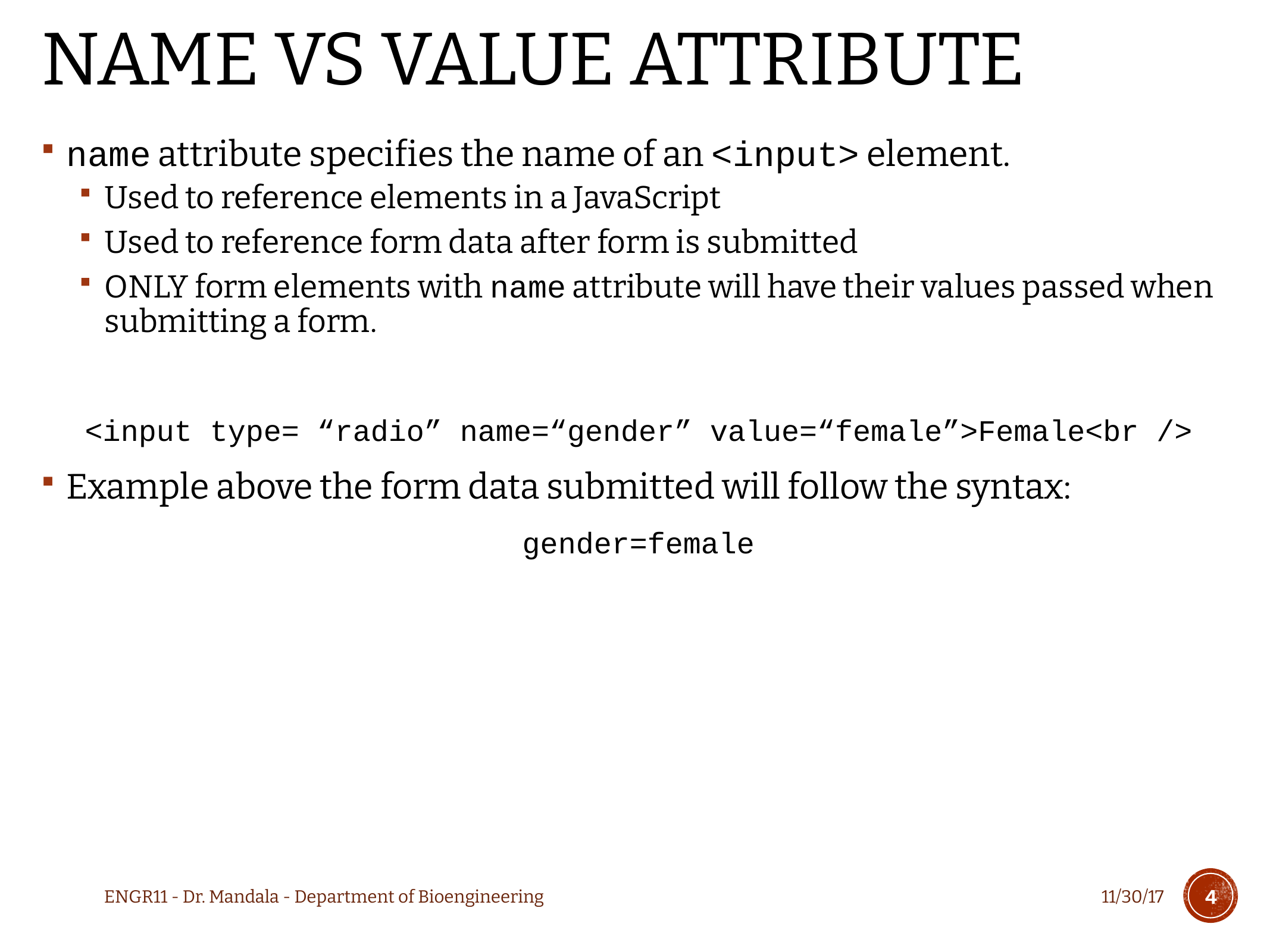

# Name vs Value Attribute
name attribute specifies the name of an <input> element.
Used to reference elements in a JavaScript
Used to reference form data after form is submitted
ONLY form elements with name attribute will have their values passed when submitting a form.

<input type= “radio” name=“gender” value=“female”>Female<br />
Example above the form data submitted will follow the syntax:
gender=female
ENGR11 - Dr. Mandala - Department of Bioengineering
11/30/17
4